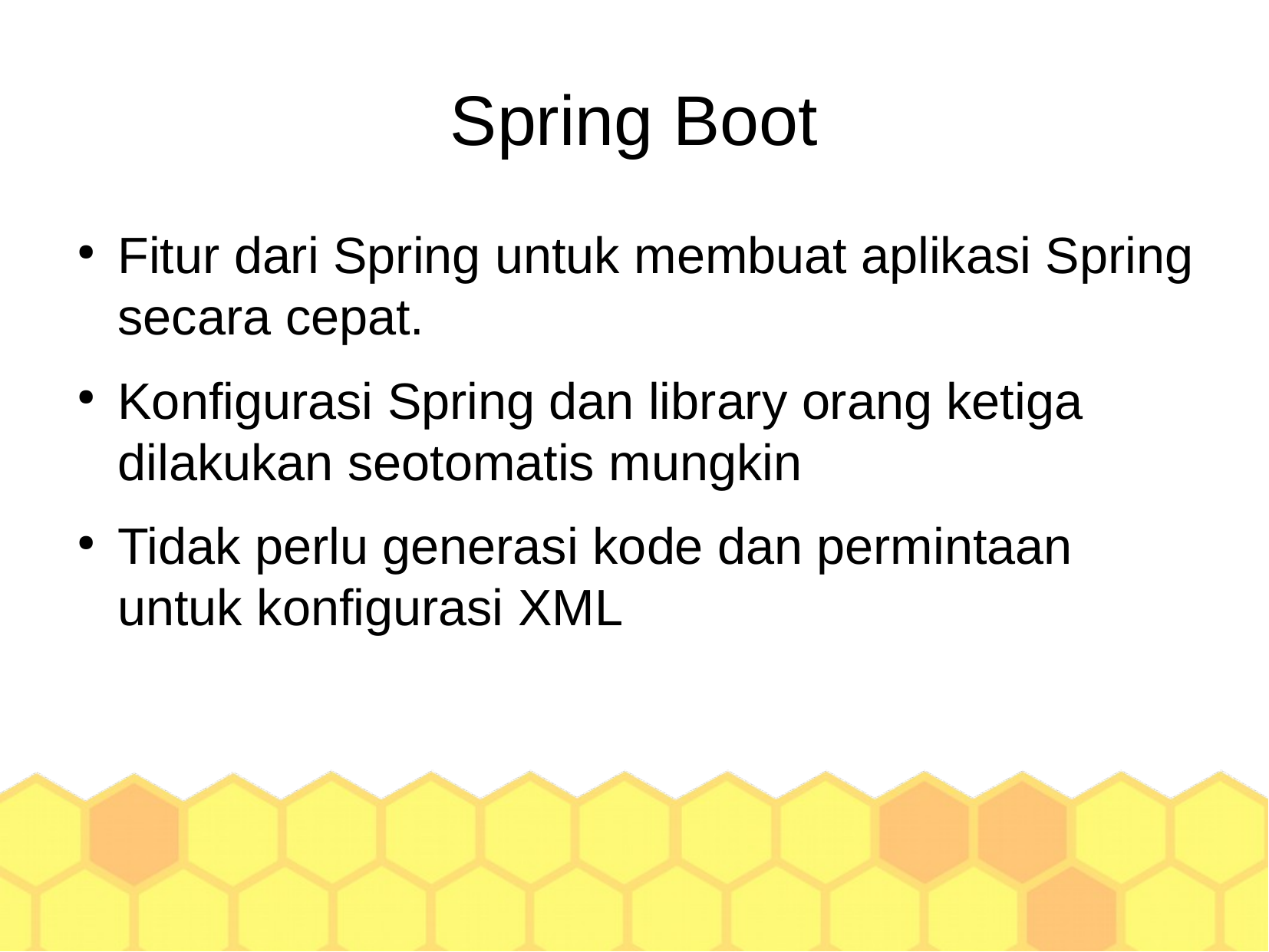

Spring Boot
Fitur dari Spring untuk membuat aplikasi Spring secara cepat.
Konfigurasi Spring dan library orang ketiga dilakukan seotomatis mungkin
Tidak perlu generasi kode dan permintaan untuk konfigurasi XML